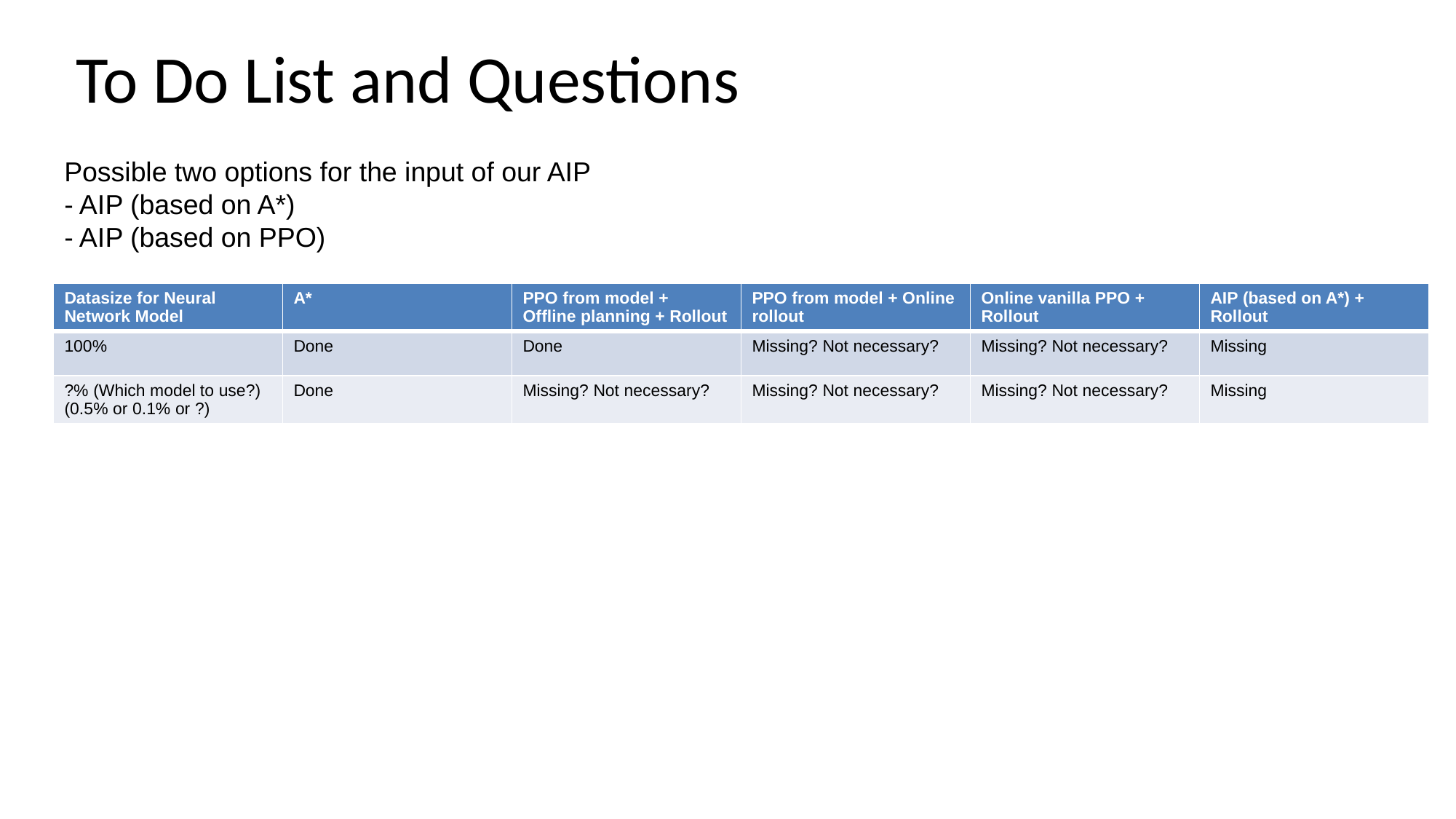

To Do List and Questions

Possible two options for the input of our AIP
- AIP (based on A*)
- AIP (based on PPO)
| Datasize for Neural Network Model | A\* | PPO from model + Offline planning + Rollout | PPO from model + Online rollout | Online vanilla PPO + Rollout | AIP (based on A\*) + Rollout |
| --- | --- | --- | --- | --- | --- |
| 100% | Done | Done | Missing? Not necessary? | Missing? Not necessary? | Missing |
| ?% (Which model to use?) (0.5% or 0.1% or ?) | Done | Missing? Not necessary? | Missing? Not necessary? | Missing? Not necessary? | Missing |